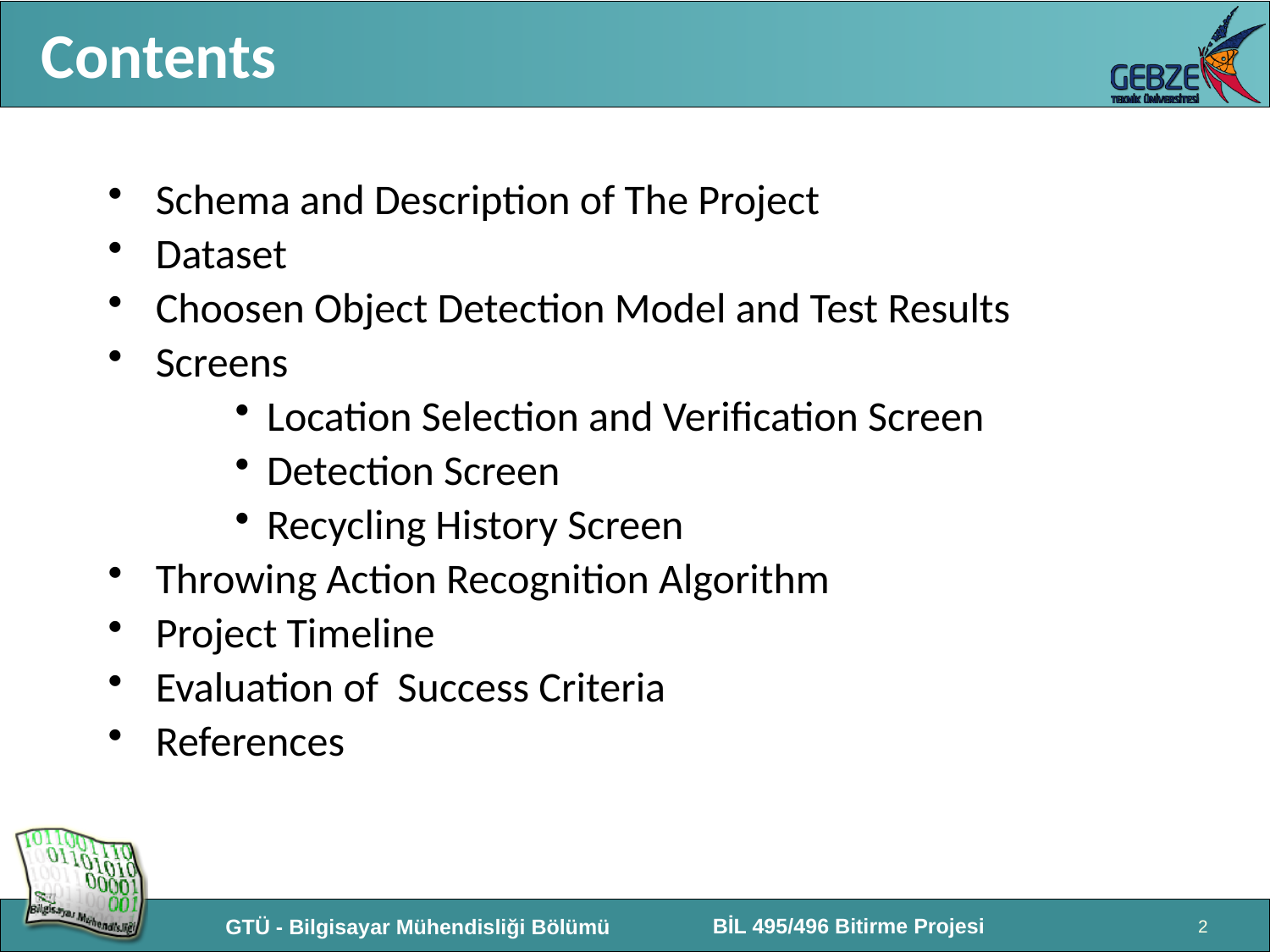

# Contents
Schema and Description of The Project
Dataset
Choosen Object Detection Model and Test Results
Screens
Location Selection and Verification Screen
Detection Screen
Recycling History Screen
Throwing Action Recognition Algorithm
Project Timeline
Evaluation of  Success Criteria
References
2